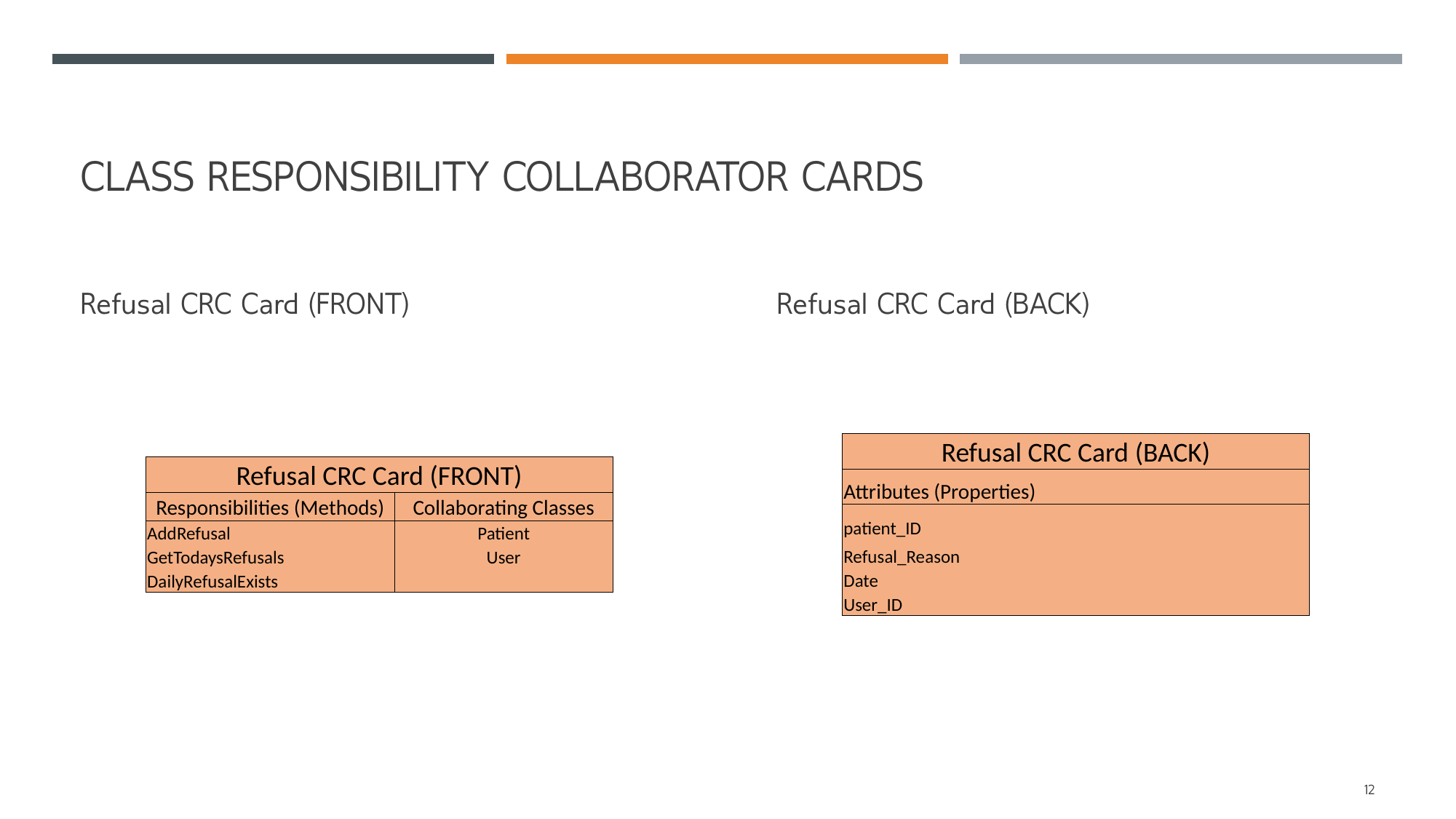

# Class responsibility collaborator cards
Refusal CRC Card (FRONT)
Refusal CRC Card (BACK)
| Refusal CRC Card (BACK) |  |  |  |  |  |
| --- | --- | --- | --- | --- | --- |
| Attributes (Properties) |  |  |  |  |  |
| patient\_ID |  |  |  |  |  |
| Refusal\_Reason |  |  |  |  |  |
| Date |  |  |  |  |  |
| User\_ID |  |  |  |  |  |
| Refusal CRC Card (FRONT) |  |
| --- | --- |
| Responsibilities (Methods) | Collaborating Classes |
| AddRefusal | Patient |
| GetTodaysRefusals | User |
| DailyRefusalExists |  |
12